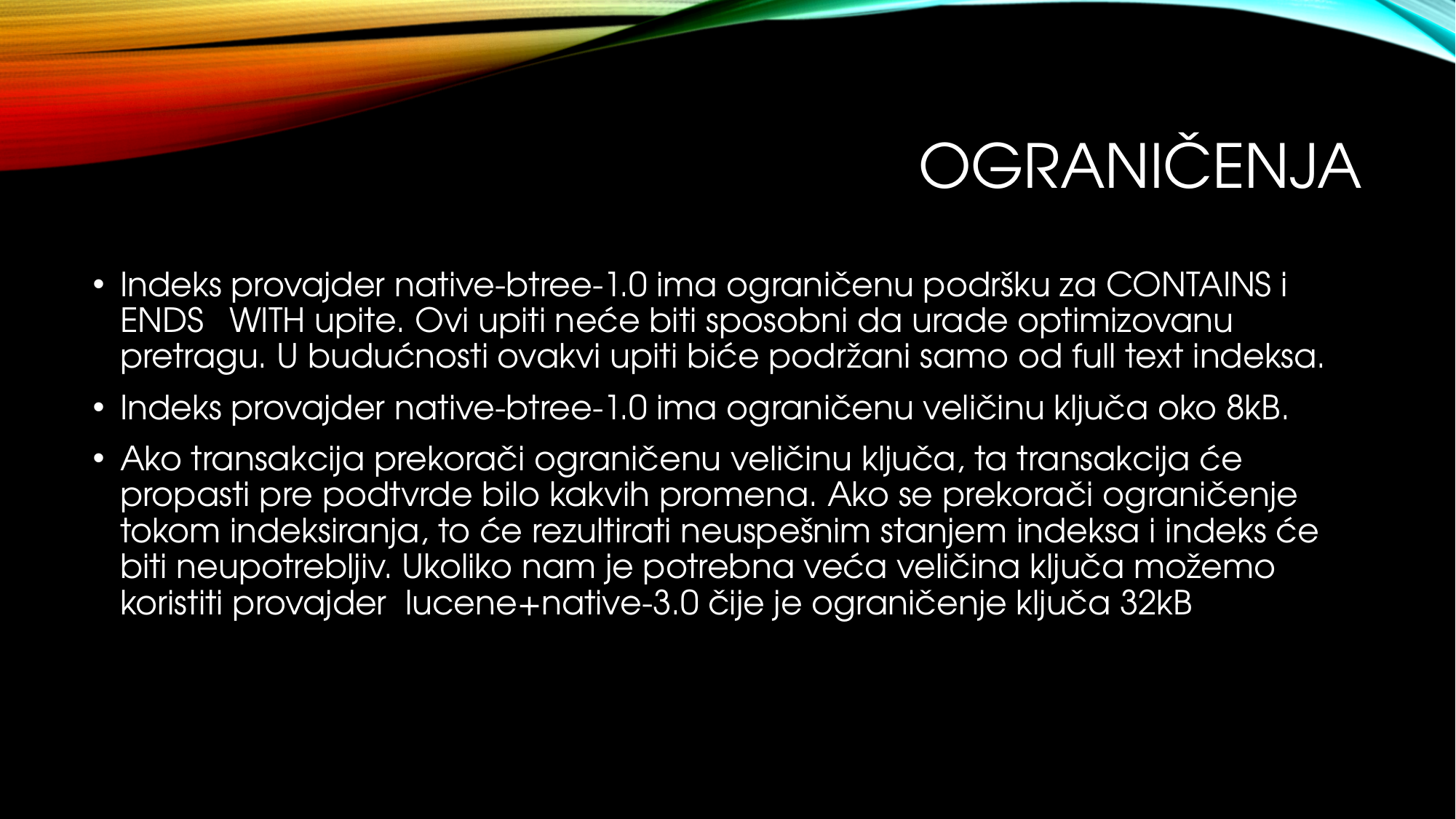

# Ograničenja
Indeks provajder native-btree-1.0 ima ograničenu podršku za CONTAINS i 	ENDS 	WITH upite. Ovi upiti neće biti sposobni da urade optimizovanu pretragu. U budućnosti ovakvi upiti biće podržani samo od full text indeksa.
Indeks provajder native-btree-1.0 ima ograničenu veličinu ključa oko 8kB.
Ako transakcija prekorači ograničenu veličinu ključa, ta transakcija će propasti pre podtvrde bilo kakvih promena. Ako se prekorači ograničenje tokom indeksiranja, to će rezultirati neuspešnim stanjem indeksa i indeks će biti neupotrebljiv. Ukoliko nam je potrebna veća veličina ključa možemo koristiti provajder  lucene+native-3.0 čije je ograničenje ključa 32kB